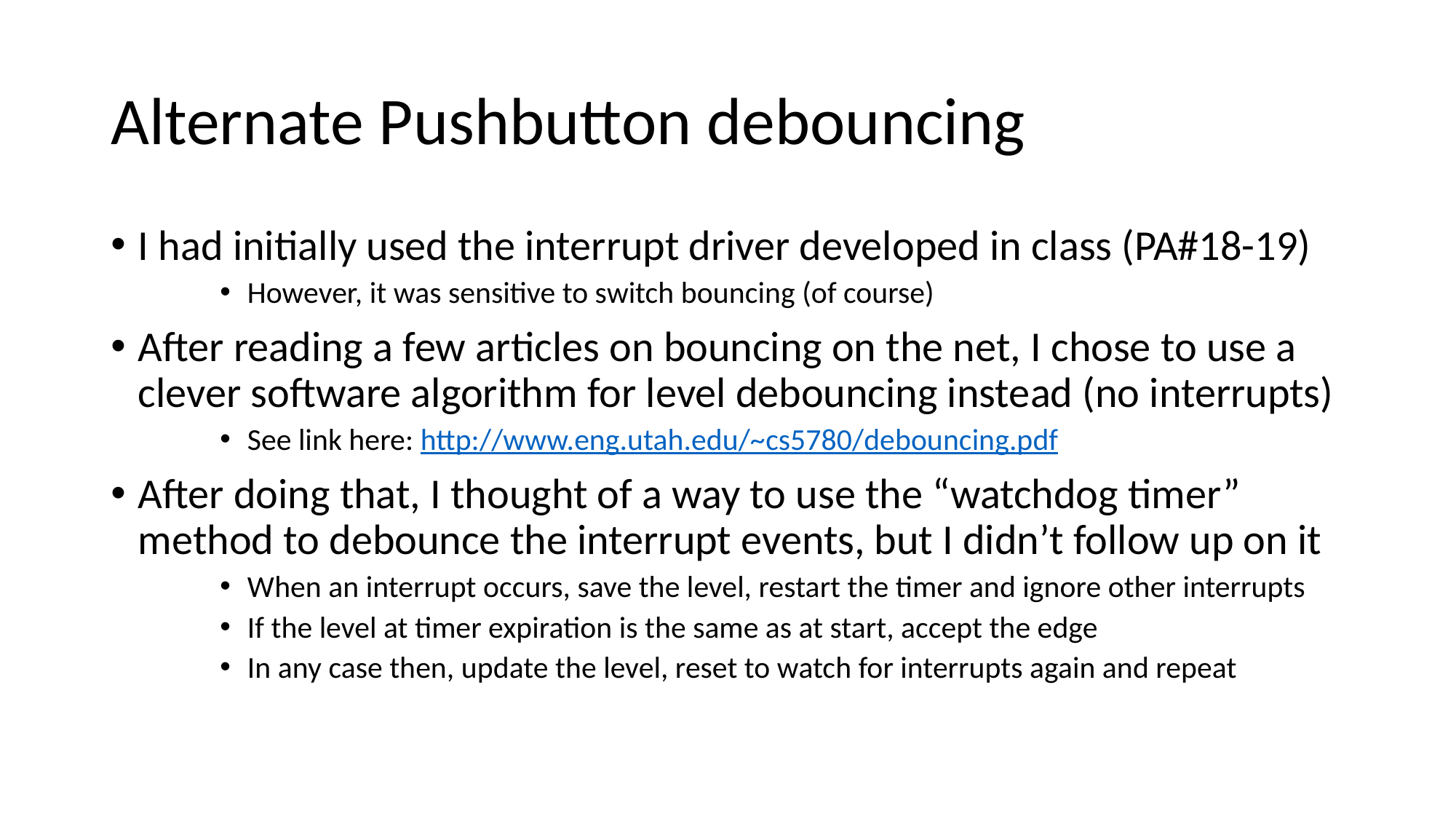

# Alternate Pushbutton debouncing
I had initially used the interrupt driver developed in class (PA#18-19)
However, it was sensitive to switch bouncing (of course)
After reading a few articles on bouncing on the net, I chose to use a clever software algorithm for level debouncing instead (no interrupts)
See link here: http://www.eng.utah.edu/~cs5780/debouncing.pdf
After doing that, I thought of a way to use the “watchdog timer” method to debounce the interrupt events, but I didn’t follow up on it
When an interrupt occurs, save the level, restart the timer and ignore other interrupts
If the level at timer expiration is the same as at start, accept the edge
In any case then, update the level, reset to watch for interrupts again and repeat